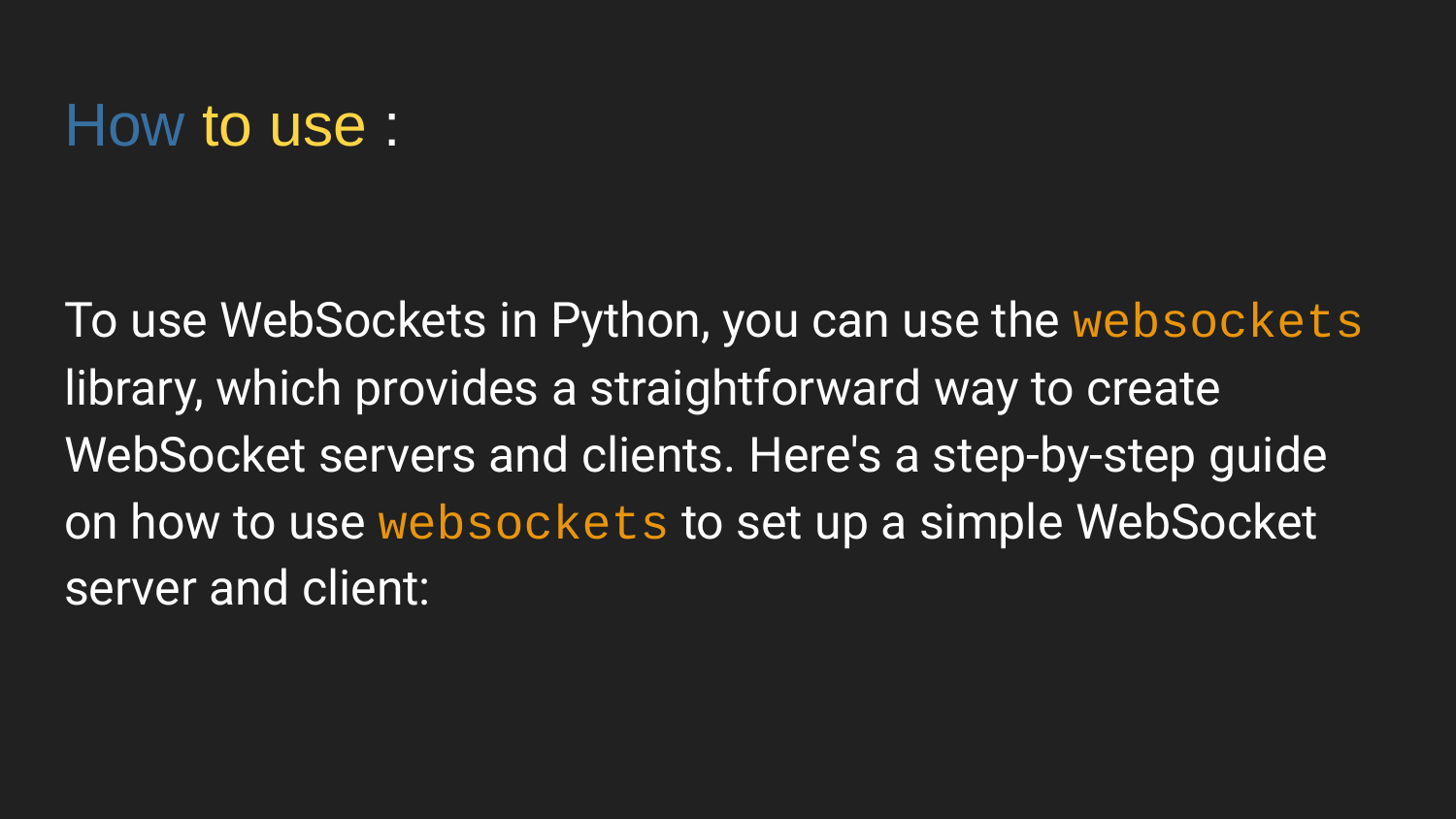

# How to use :

To use WebSockets in Python, you can use the websockets library, which provides a straightforward way to create WebSocket servers and clients. Here's a step-by-step guide on how to use websockets to set up a simple WebSocket server and client: